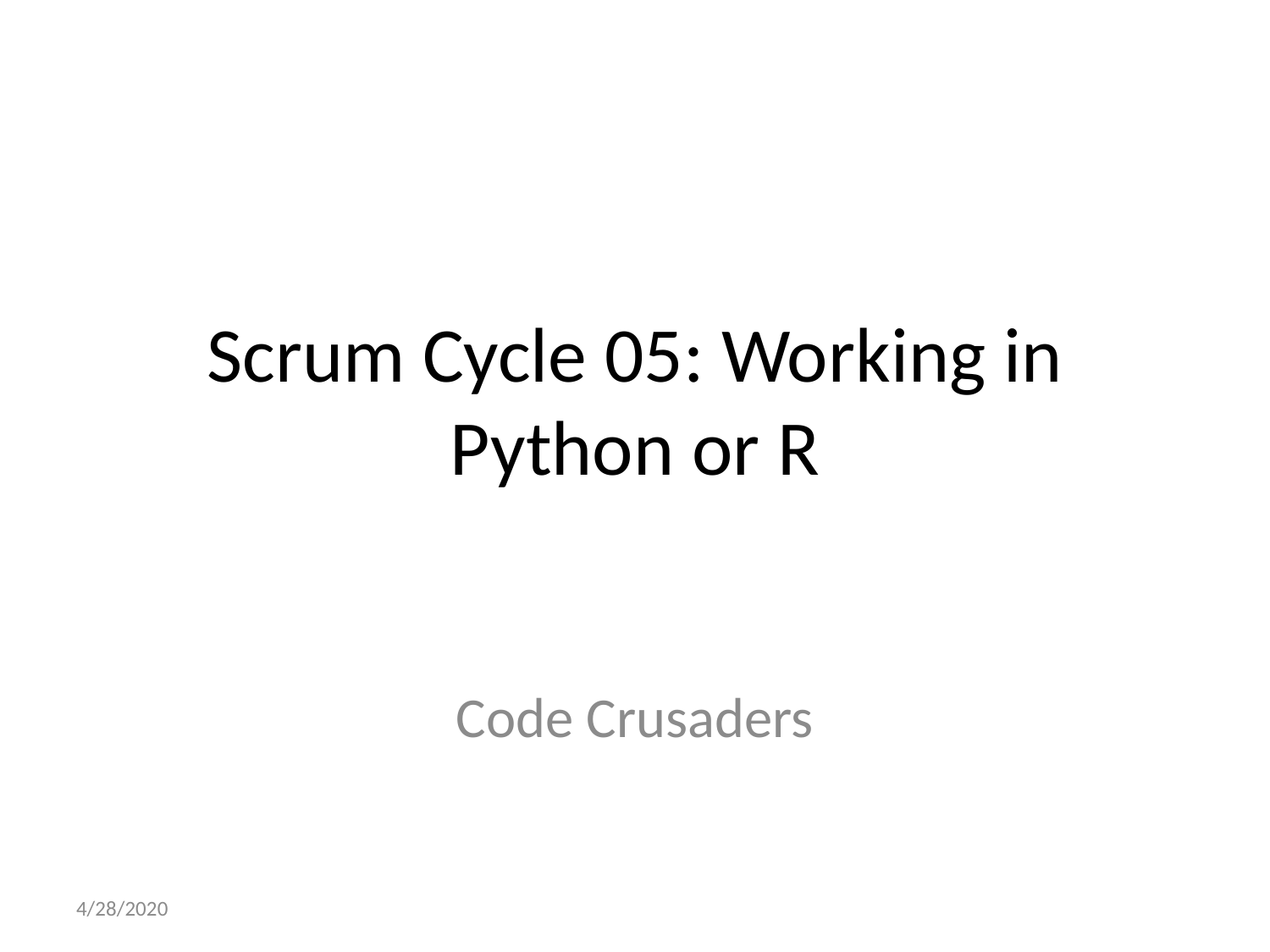

# Scrum Cycle 05: Working in Python or R
Code Crusaders
4/28/2020